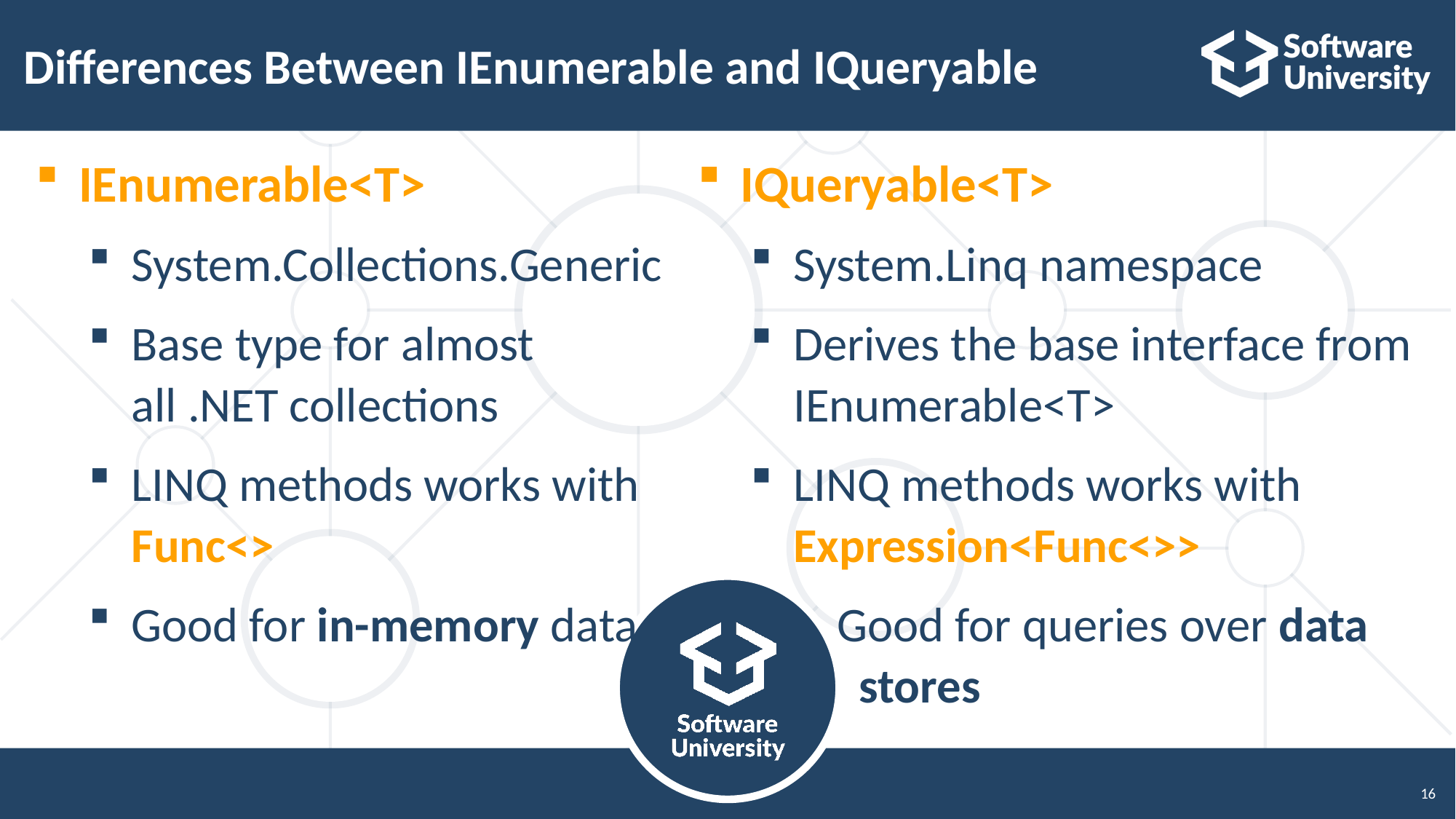

# Differences Between IEnumerable and IQueryable
IEnumerable<T>
System.Collections.Generic
Base type for almost all .NET collections
LINQ methods works with Func<>
Good for in-memory data
IQueryable<T>
System.Linq namespace
Derives the base interface from IEnumerable<T>
LINQ methods works with Expression<Func<>>
    Good for queries over data
      stores
16